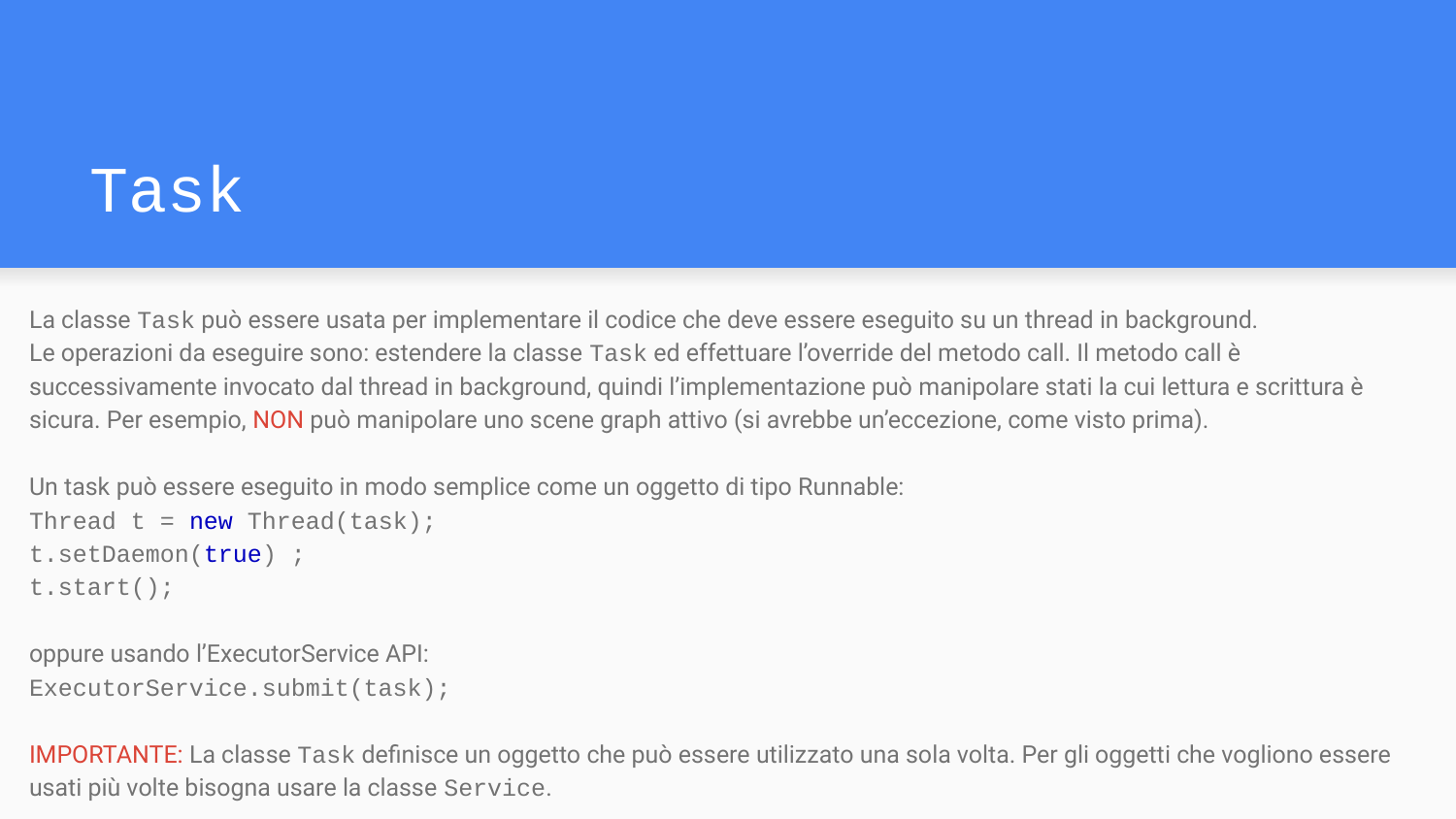

# Task
La classe Task può essere usata per implementare il codice che deve essere eseguito su un thread in background.
Le operazioni da eseguire sono: estendere la classe Task ed effettuare l’override del metodo call. Il metodo call è successivamente invocato dal thread in background, quindi l’implementazione può manipolare stati la cui lettura e scrittura è sicura. Per esempio, NON può manipolare uno scene graph attivo (si avrebbe un’eccezione, come visto prima).

Un task può essere eseguito in modo semplice come un oggetto di tipo Runnable:
Thread t = new Thread(task);
t.setDaemon(true) ;
t.start();

oppure usando l’ExecutorService API:
ExecutorService.submit(task);

IMPORTANTE: La classe Task definisce un oggetto che può essere utilizzato una sola volta. Per gli oggetti che vogliono essere usati più volte bisogna usare la classe Service.